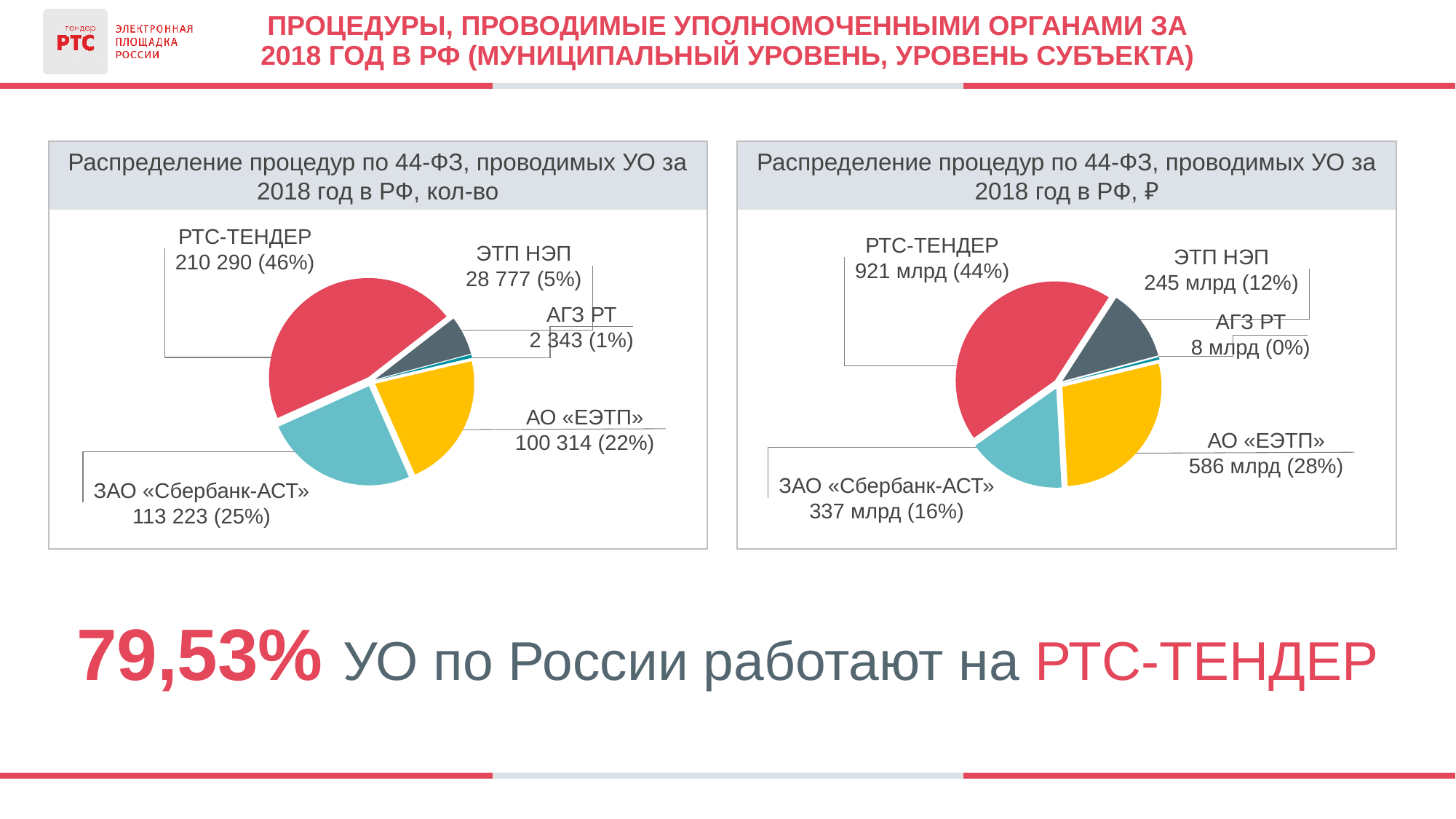

# Процедуры, проводимые Уполномоченными органами за 2018 год в рф (муниципальный уровень, уровень субъекта)
Распределение процедур по 44-ФЗ, проводимых УО за 2018 год в РФ, кол-во
Распределение процедур по 44-ФЗ, проводимых УО за 2018 год в РФ, ₽

### Chart

| Category |  |
|---|---|
| АГЗ РТ | 2343.0 |
| АО «ЕЭТП» | 100314.0 |
| ЗАО «Сбербанк-АСТ» | 113223.0 |
| РТС-тендер | 210290.0 |
| ЭТП НЭП | 28777.0 |

### Chart

| Category |  |
|---|---|
| АГЗ РТ | 7959931291.609999 |
| АО «ЕЭТП» | 585632224069.4701 |
| ЗАО «Сбербанк-АСТ» | 336668957430.42017 |
| РТС-тендер | 921409019547.3099 |
| ЭТП НЭП | 244899537390.81006 |
РТС-ТЕНДЕР
210 290 (46%)
РТС-ТЕНДЕР
921 млрд (44%)
ЭТП НЭП
28 777 (5%)
ЭТП НЭП
245 млрд (12%)
АГЗ РТ
2 343 (1%)
АГЗ РТ
8 млрд (0%)
АО «ЕЭТП»
100 314 (22%)
АО «ЕЭТП»
586 млрд (28%)
ЗАО «Cбербанк-АСТ»
337 млрд (16%)
ЗАО «Cбербанк-АСТ»
113 223 (25%)
79,53% УО по России работают на РТС-ТЕНДЕР